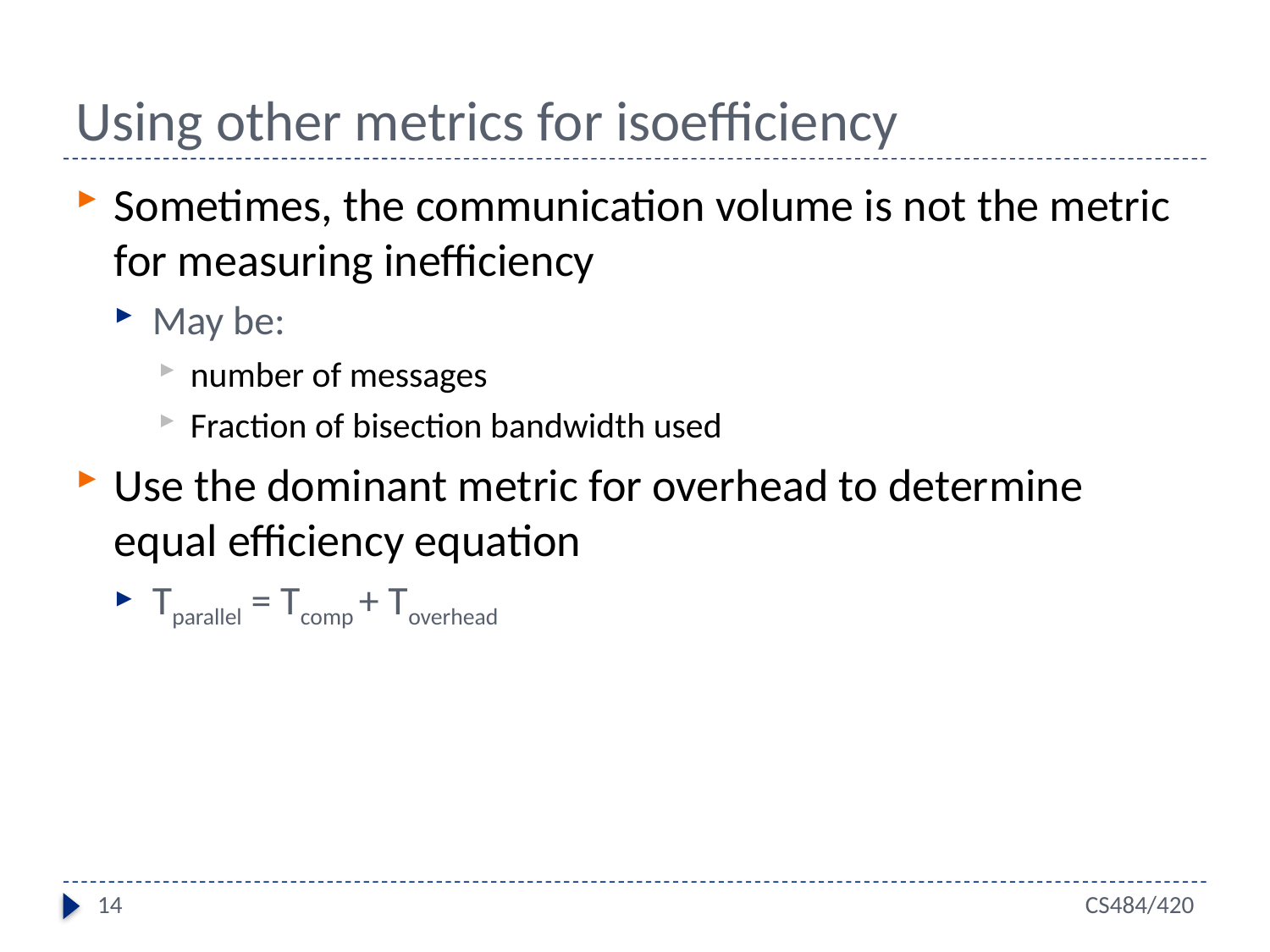

# Using other metrics for isoefficiency
Sometimes, the communication volume is not the metric for measuring inefficiency
May be:
number of messages
Fraction of bisection bandwidth used
Use the dominant metric for overhead to determine equal efficiency equation
Tparallel = Tcomp + Toverhead
14
CS484/420